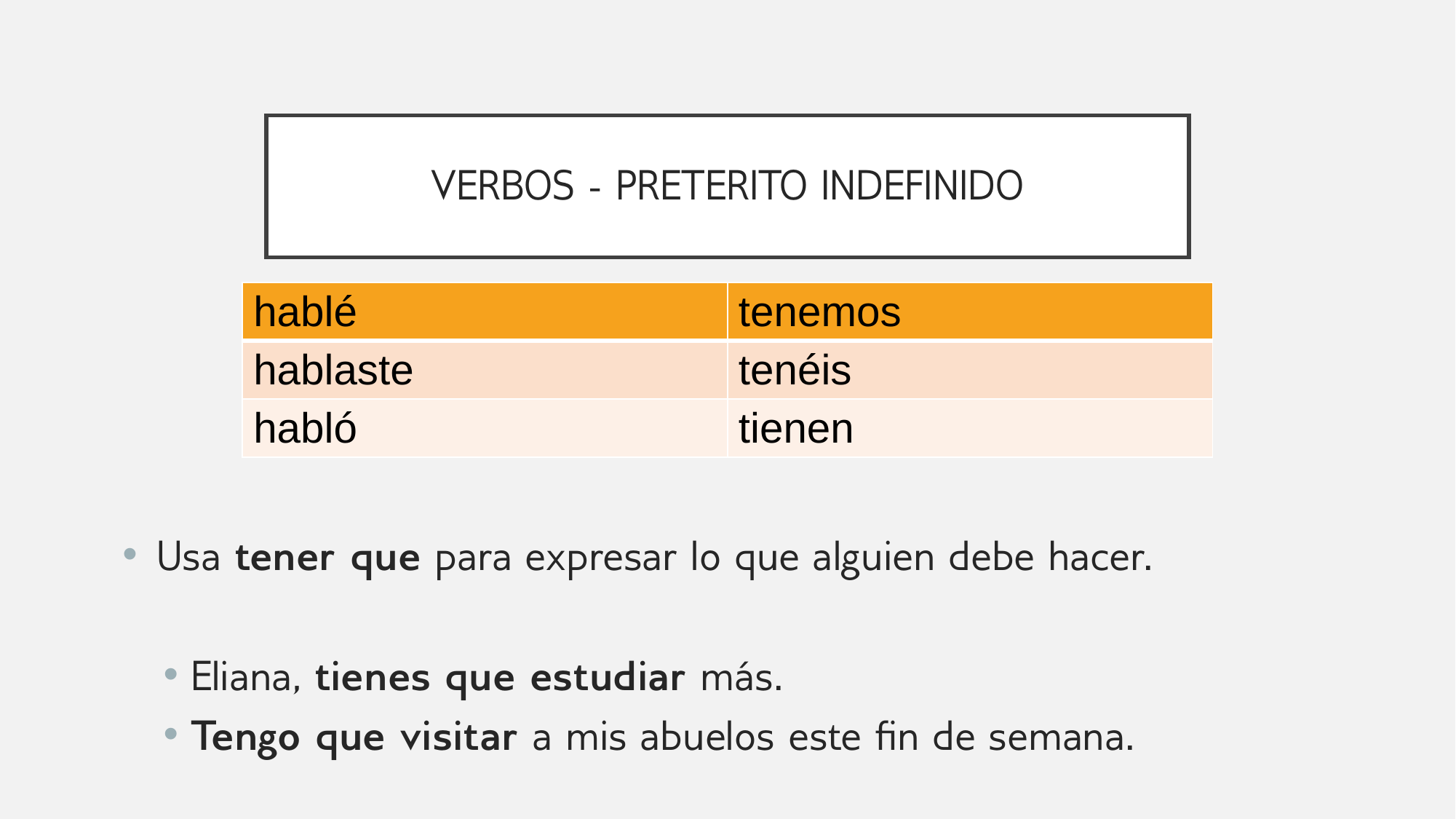

# VERBOS - PRETERITO INDEFINIDO
| hablé | tenemos |
| --- | --- |
| hablaste | tenéis |
| habló | tienen |
Usa tener que para expresar lo que alguien debe hacer.

Eliana, tienes que estudiar más.
Tengo que visitar a mis abuelos este fin de semana.